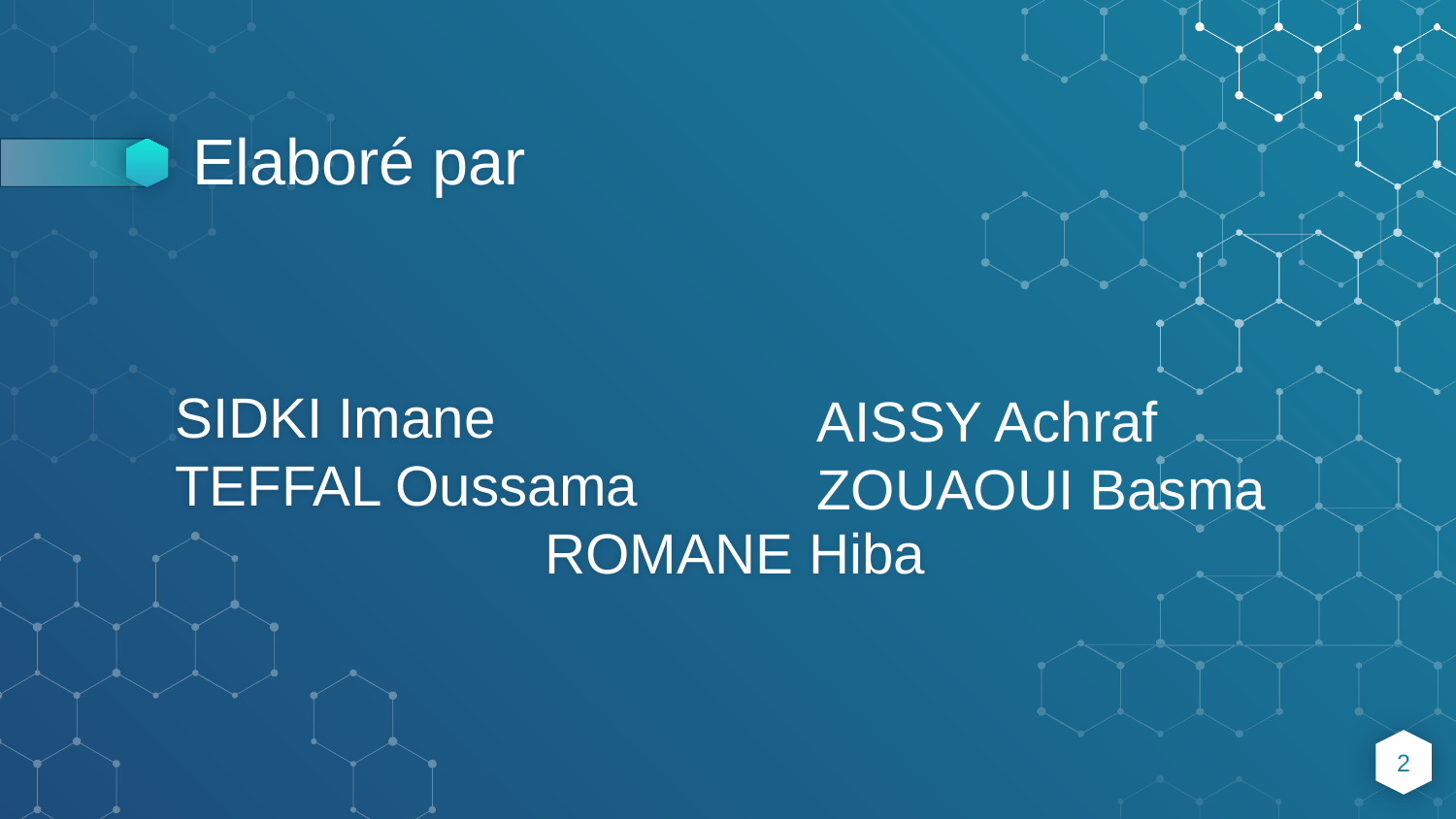

# Elaboré par
AISSY Achraf
ZOUAOUI Basma
SIDKI Imane
TEFFAL Oussama
		     ROMANE Hiba
2